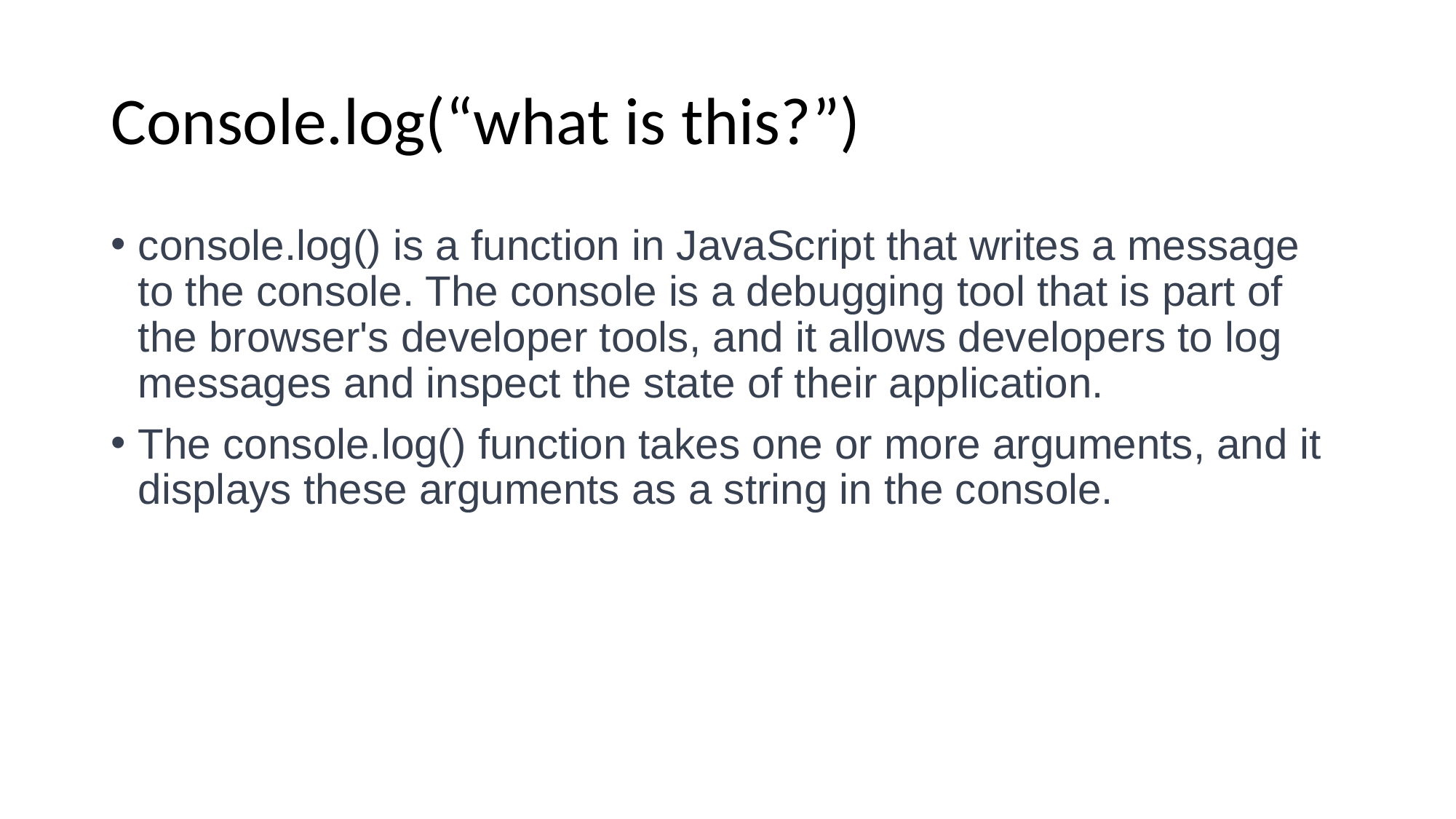

# Console.log(“what is this?”)
console.log() is a function in JavaScript that writes a message to the console. The console is a debugging tool that is part of the browser's developer tools, and it allows developers to log messages and inspect the state of their application.
The console.log() function takes one or more arguments, and it displays these arguments as a string in the console.